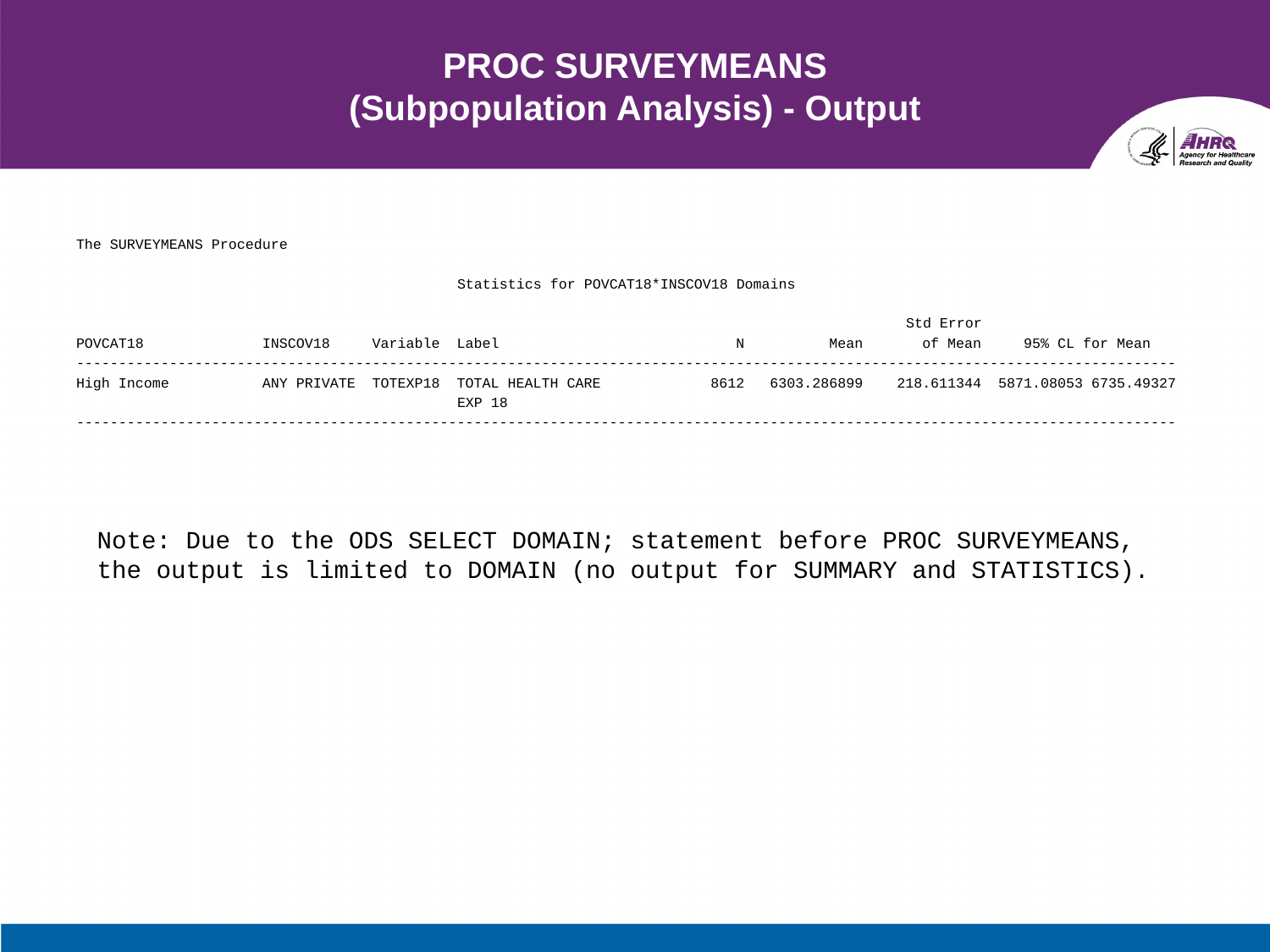

# PROC SURVEYMEANS (Subpopulation Analysis) - Output
The SURVEYMEANS Procedure

                                             Statistics for POVCAT18*INSCOV18 Domains

                                                                                                  Std Error
POVCAT18              INSCOV18     Variable  Label                            N          Mean       of Mean     95% CL for Mean
----------------------------------------------------------------------------------------------------------------------------------
High Income           ANY PRIVATE  TOTEXP18  TOTAL HEALTH CARE             8612   6303.286899    218.611344  5871.08053 6735.49327
                                             EXP 18
----------------------------------------------------------------------------------------------------------------------------------

Note: Due to the ODS SELECT DOMAIN; statement before PROC SURVEYMEANS, the output is limited to DOMAIN (no output for SUMMARY and STATISTICS).